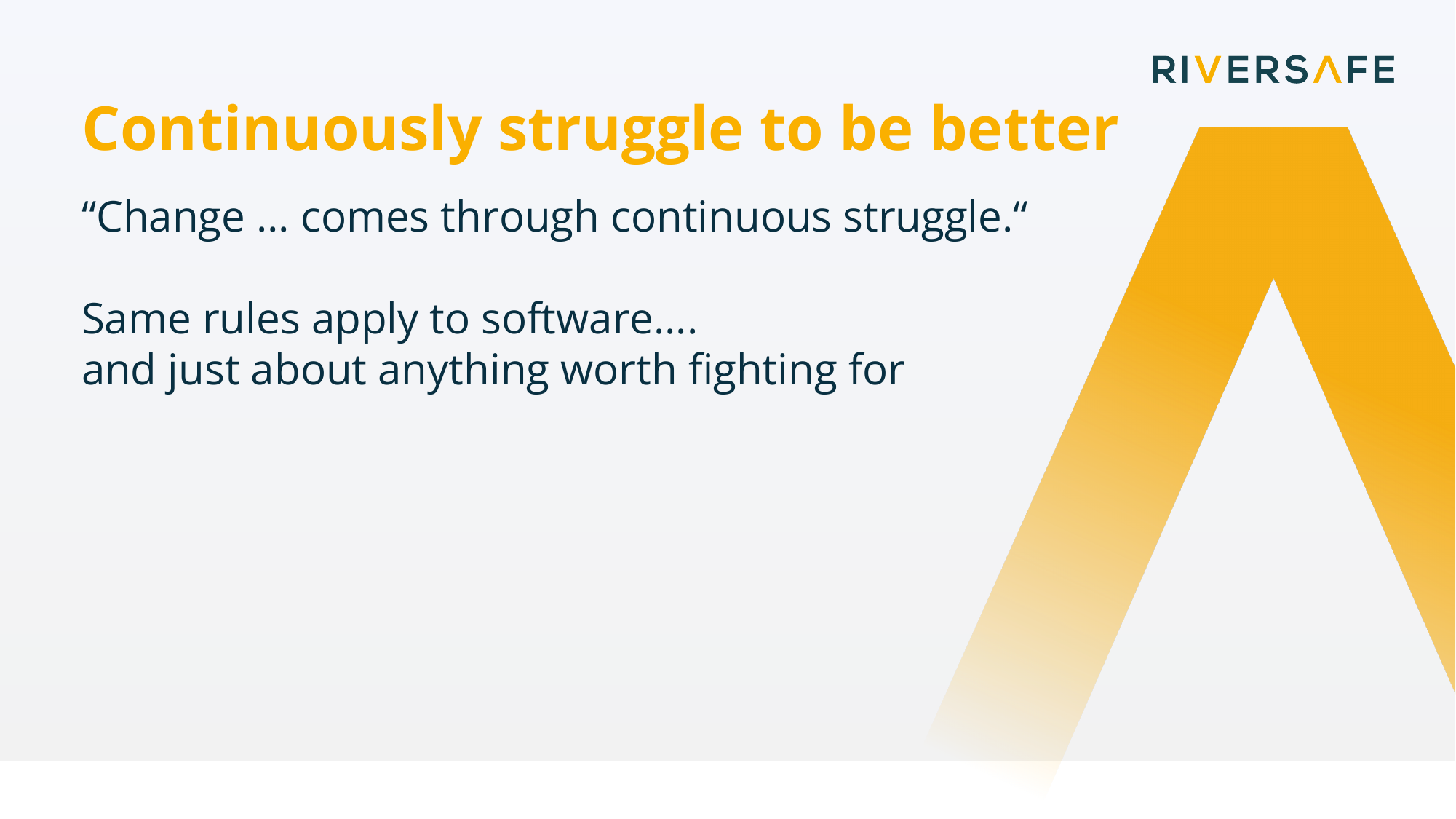

Continuously struggle to be better
“Change … comes through continuous struggle.“
Same rules apply to software….
and just about anything worth fighting for